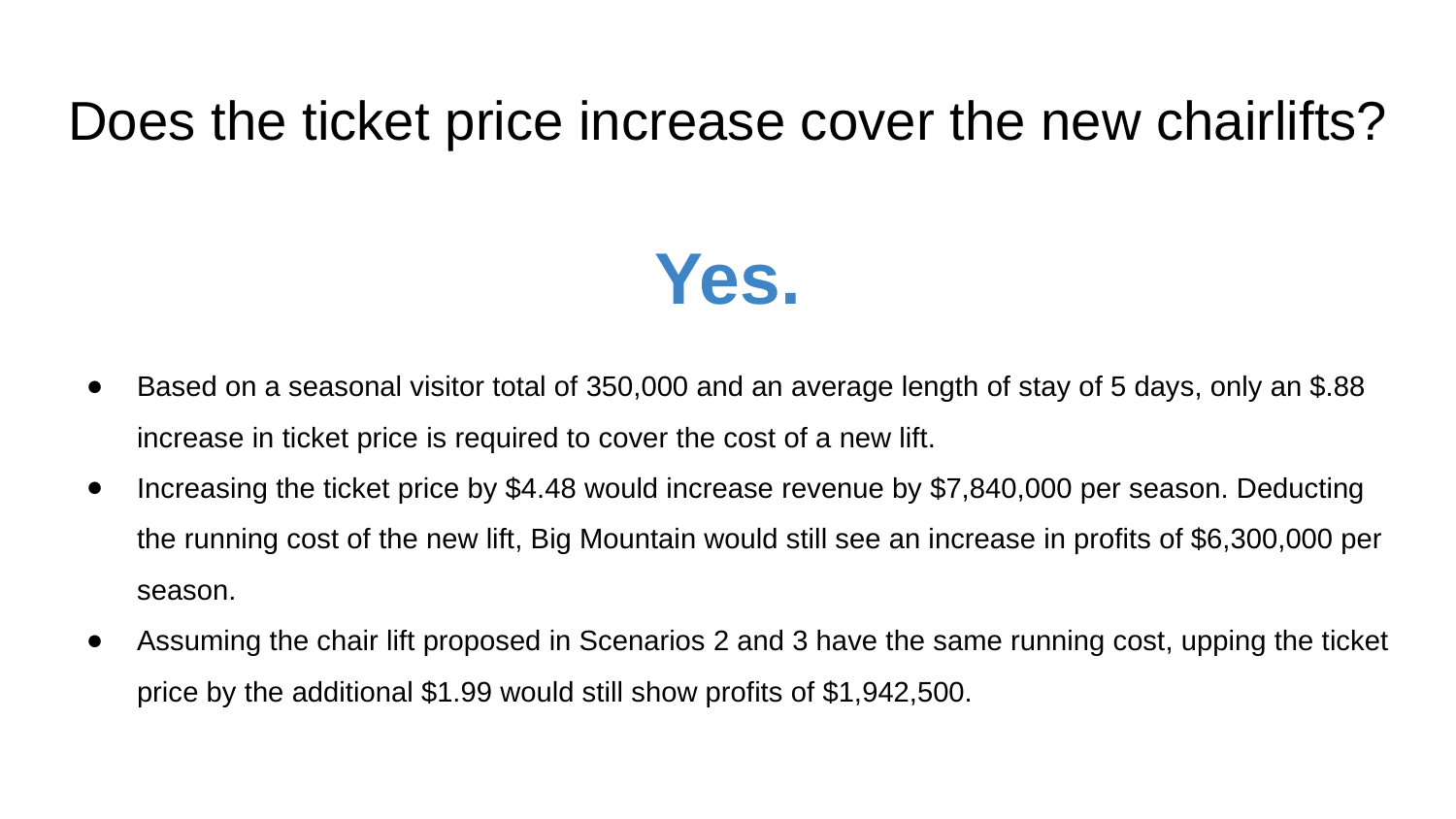

# Does the ticket price increase cover the new chairlifts?
Yes.
Based on a seasonal visitor total of 350,000 and an average length of stay of 5 days, only an $.88 increase in ticket price is required to cover the cost of a new lift.
Increasing the ticket price by $4.48 would increase revenue by $7,840,000 per season. Deducting the running cost of the new lift, Big Mountain would still see an increase in profits of $6,300,000 per season.
Assuming the chair lift proposed in Scenarios 2 and 3 have the same running cost, upping the ticket price by the additional $1.99 would still show profits of $1,942,500.